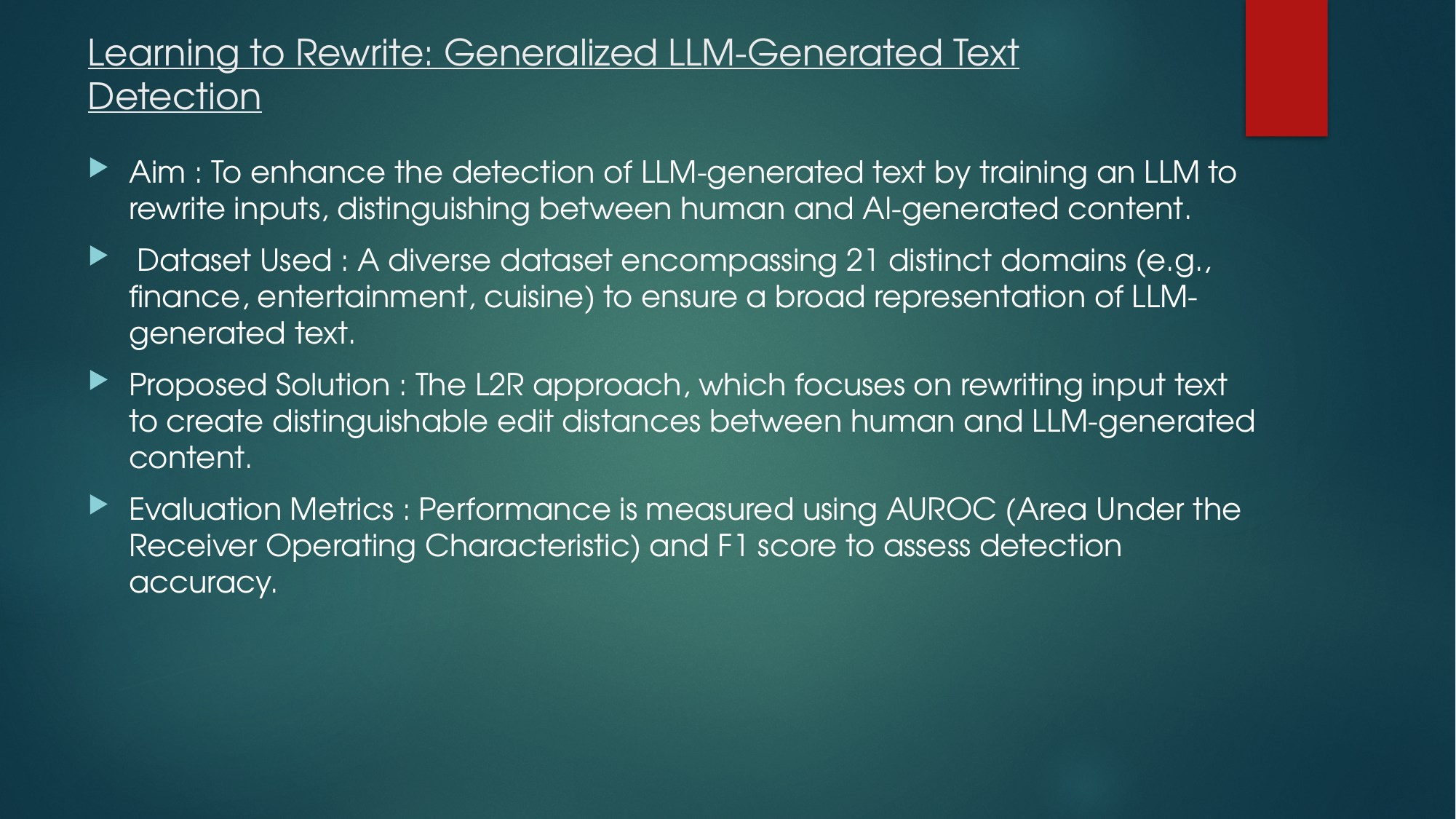

# Learning to Rewrite: Generalized LLM-Generated Text Detection
Aim : To enhance the detection of LLM-generated text by training an LLM to rewrite inputs, distinguishing between human and AI-generated content.
 Dataset Used : A diverse dataset encompassing 21 distinct domains (e.g., finance, entertainment, cuisine) to ensure a broad representation of LLM-generated text.
Proposed Solution : The L2R approach, which focuses on rewriting input text to create distinguishable edit distances between human and LLM-generated content.
Evaluation Metrics : Performance is measured using AUROC (Area Under the Receiver Operating Characteristic) and F1 score to assess detection accuracy.